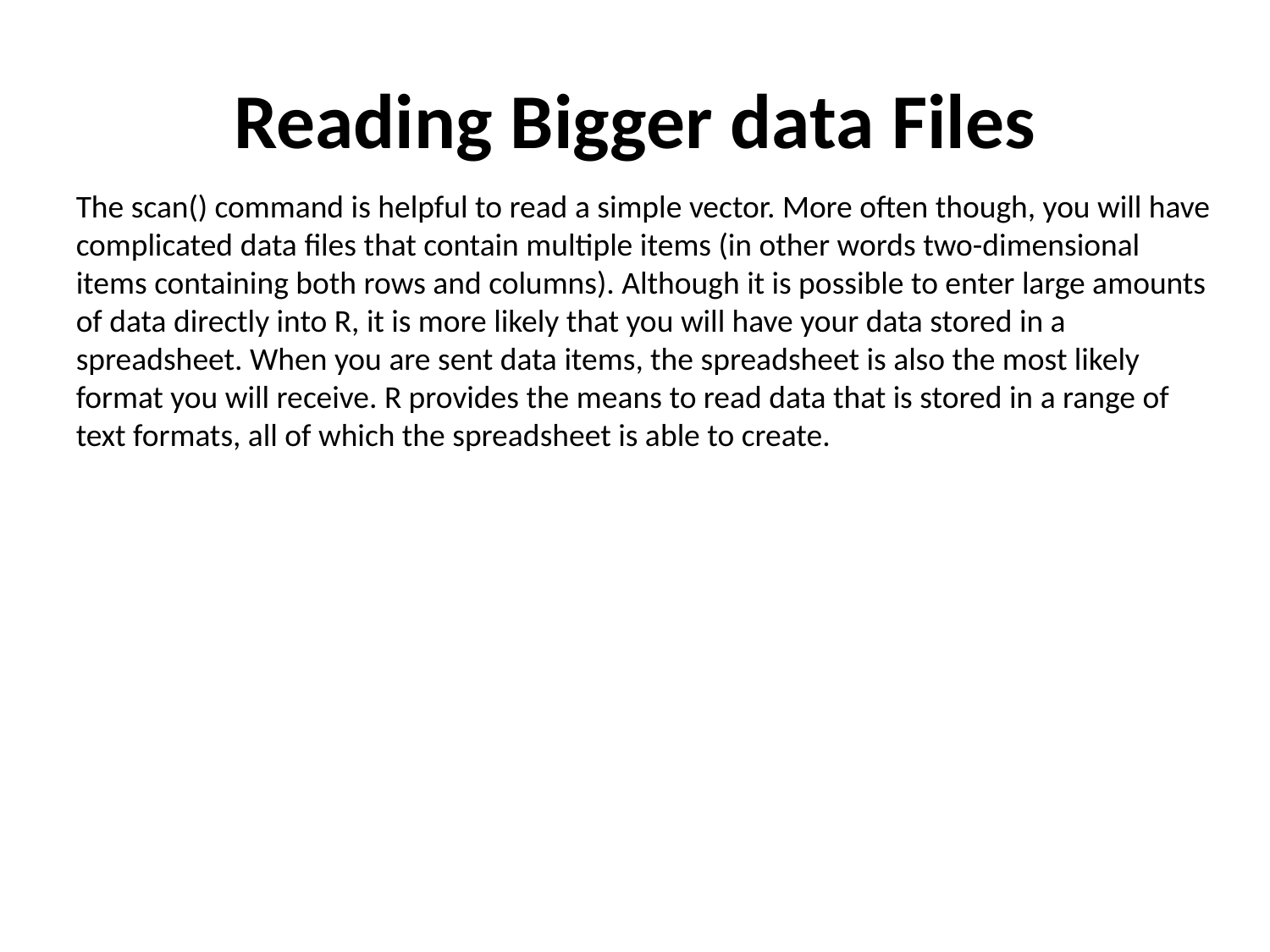

# Reading Bigger data Files
The scan() command is helpful to read a simple vector. More often though, you will have complicated data files that contain multiple items (in other words two-dimensional items containing both rows and columns). Although it is possible to enter large amounts of data directly into R, it is more likely that you will have your data stored in a spreadsheet. When you are sent data items, the spreadsheet is also the most likely format you will receive. R provides the means to read data that is stored in a range of text formats, all of which the spreadsheet is able to create.